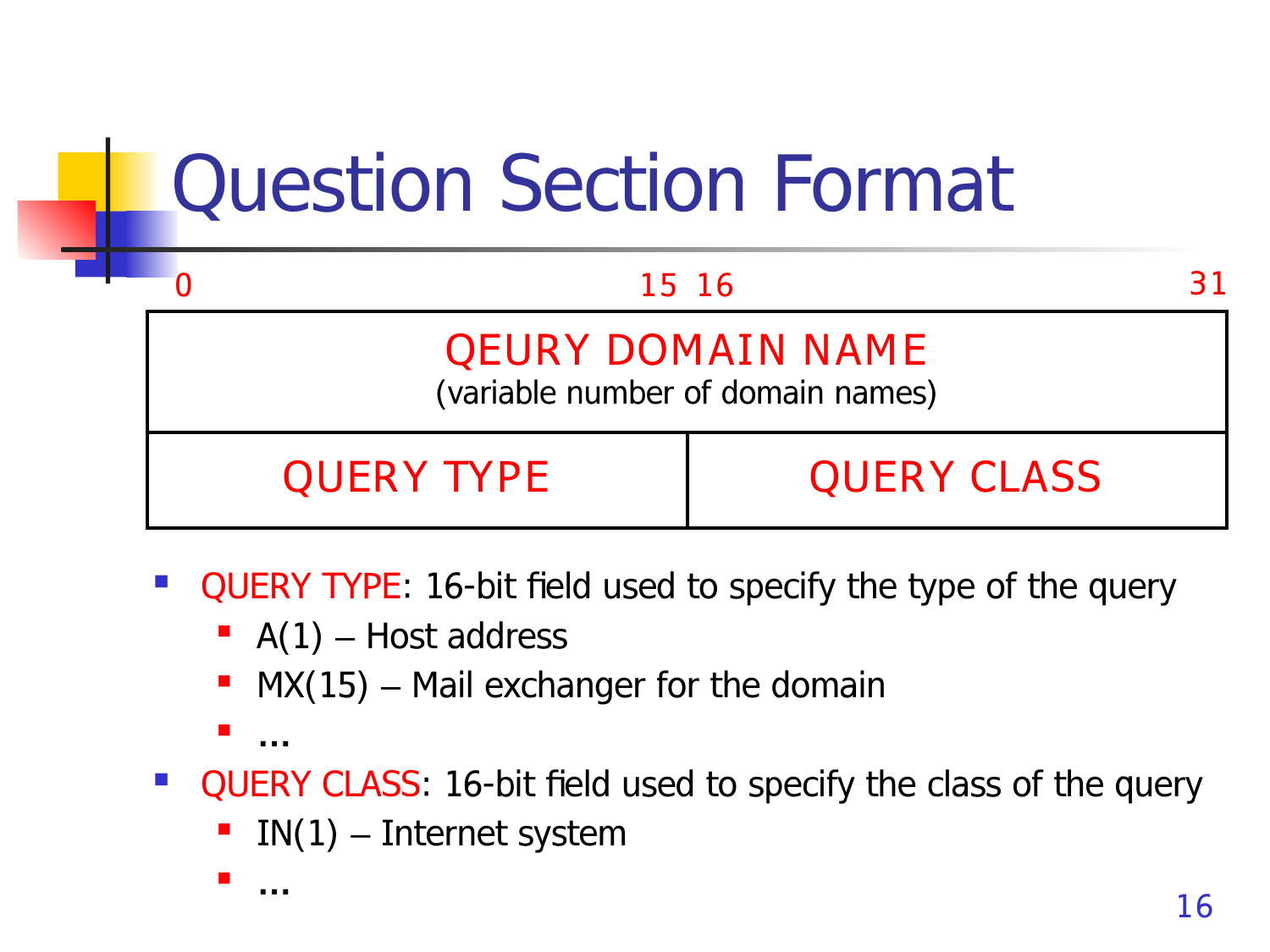

# Question Section Format
31
0
15
16
| QEURY DOMAIN NAME (variable number of domain names) |  |
| --- | --- |
| QUERY TYPE | QUERY CLASS |
QUERY TYPE: 16-bit field used to specify the type of the query
A(1) – Host address
MX(15) – Mail exchanger for the domain
…
QUERY CLASS: 16-bit field used to specify the class of the query
IN(1) – Internet system
…
16